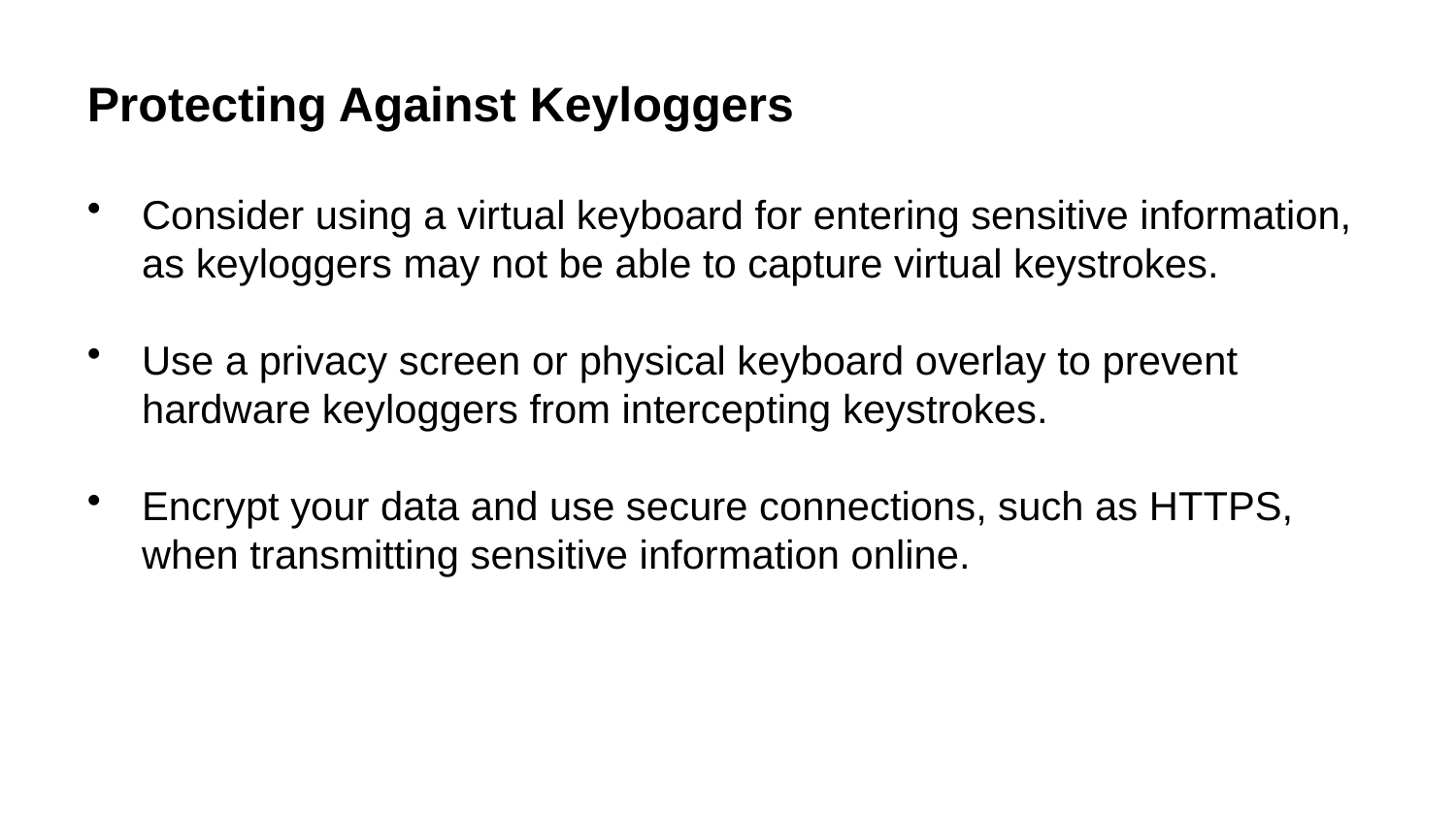

Protecting Against Keyloggers
Consider using a virtual keyboard for entering sensitive information, as keyloggers may not be able to capture virtual keystrokes.

Use a privacy screen or physical keyboard overlay to prevent hardware keyloggers from intercepting keystrokes.

Encrypt your data and use secure connections, such as HTTPS, when transmitting sensitive information online.